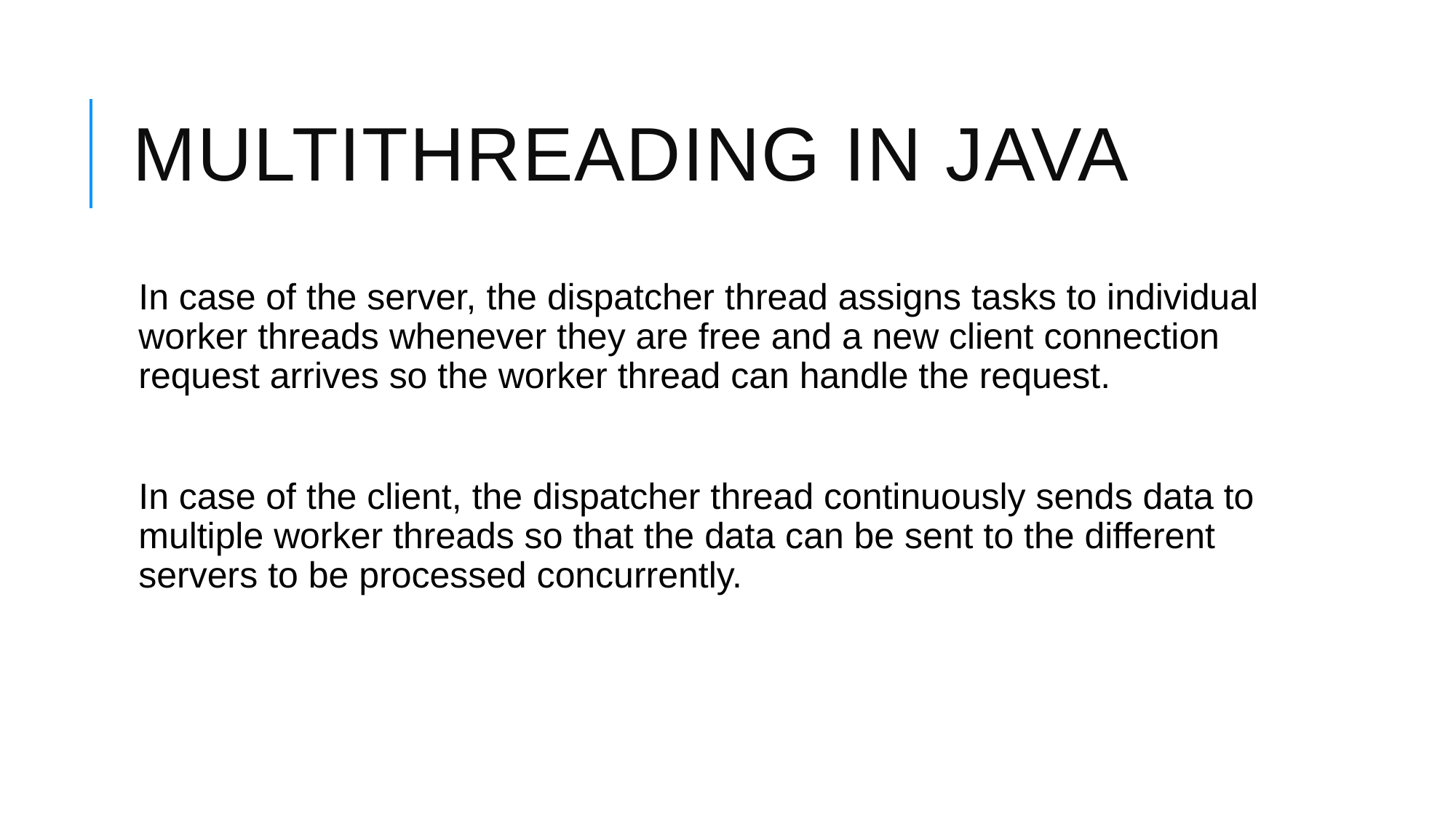

# Multithreading in Java
In case of the server, the dispatcher thread assigns tasks to individual worker threads whenever they are free and a new client connection request arrives so the worker thread can handle the request.

In case of the client, the dispatcher thread continuously sends data to multiple worker threads so that the data can be sent to the different servers to be processed concurrently.